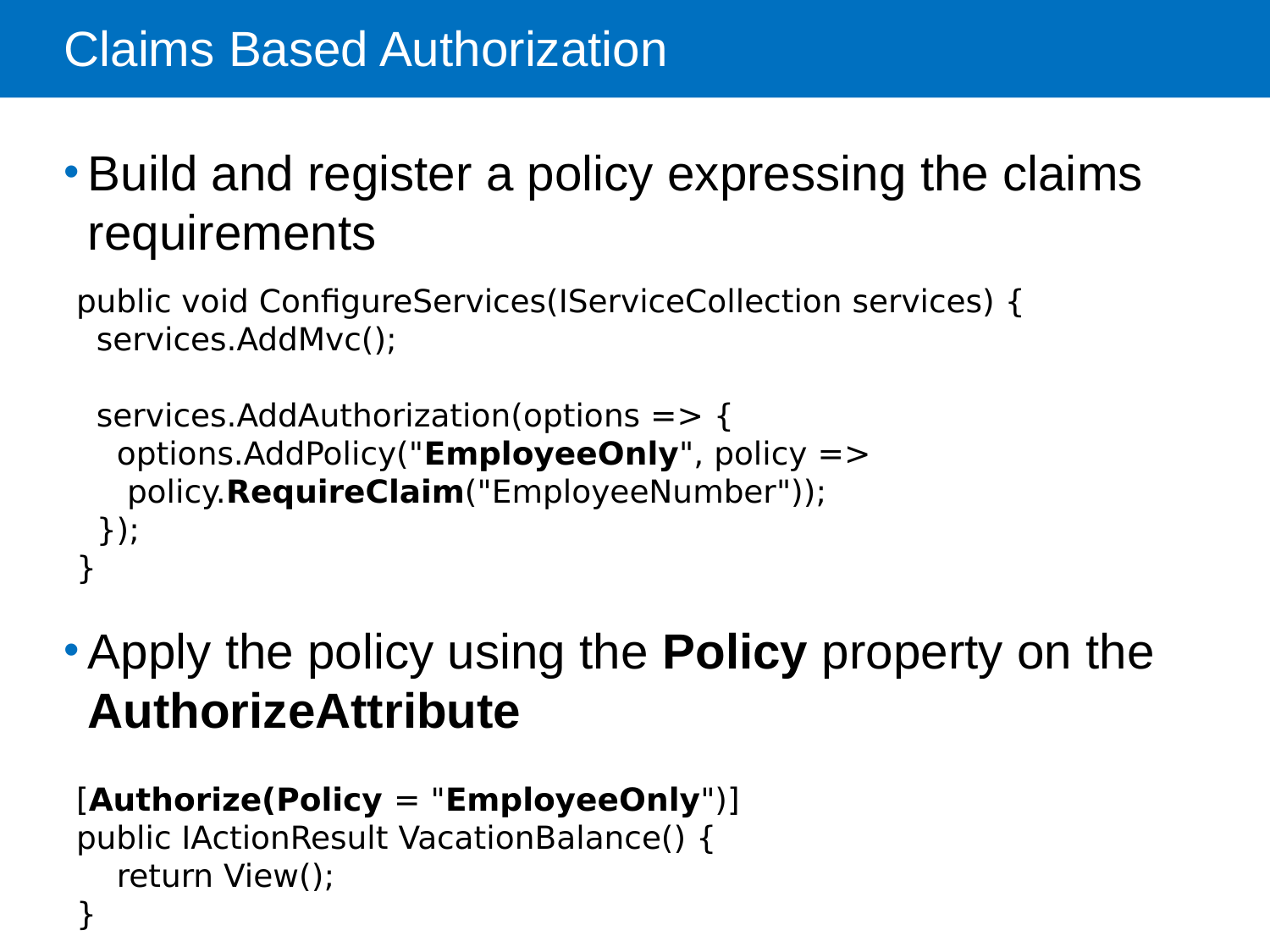

# Claims Based Authorization
Build and register a policy expressing the claims requirements

Apply the policy using the Policy property on the AuthorizeAttribute
public void ConfigureServices(IServiceCollection services) {
  services.AddMvc();

  services.AddAuthorization(options => {
    options.AddPolicy("EmployeeOnly", policy =>
     policy.RequireClaim("EmployeeNumber"));
  });
}
[Authorize(Policy = "EmployeeOnly")]
public IActionResult VacationBalance() {
    return View();
}